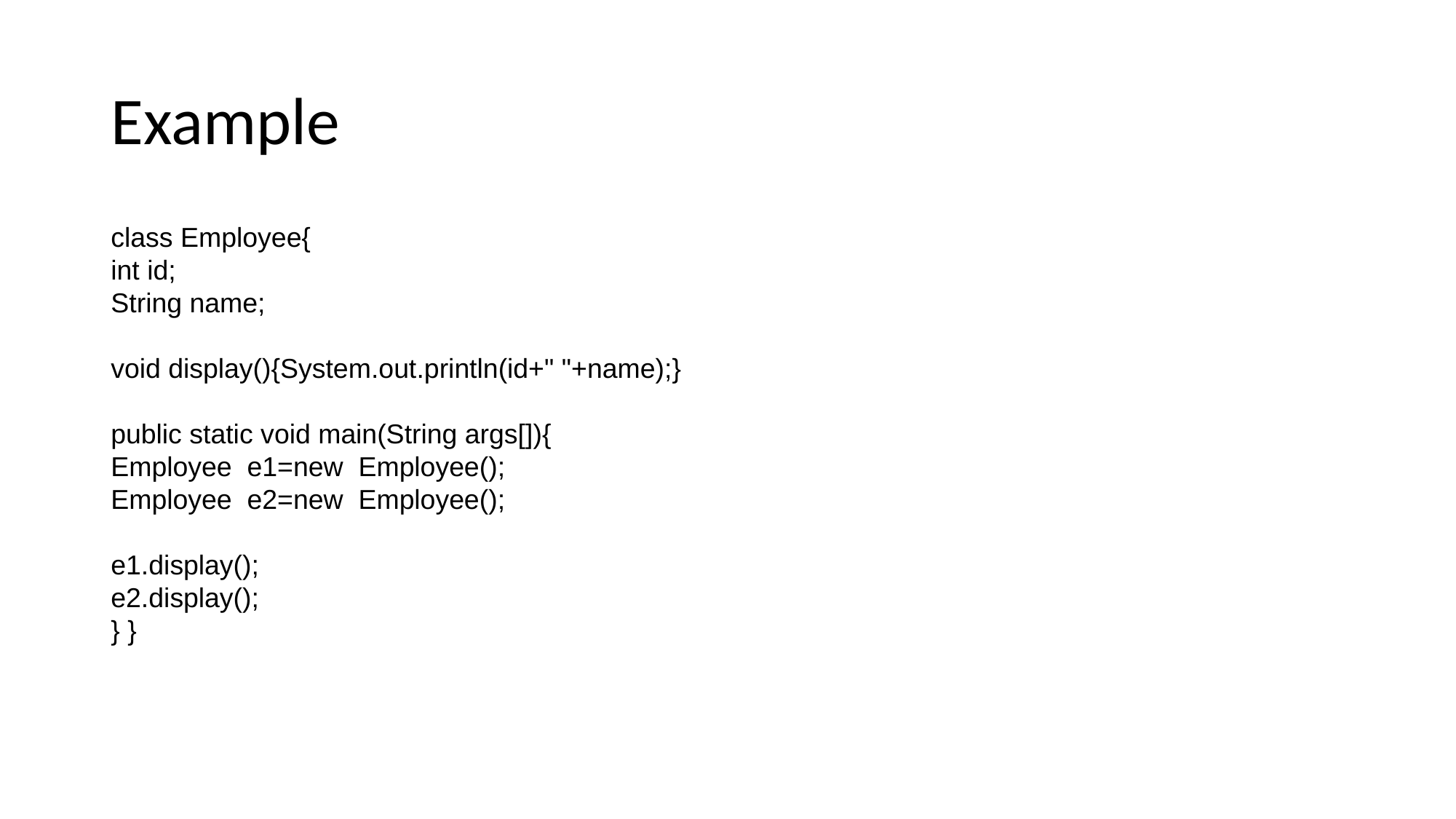

# Example
class Employee{
int id;
String name;

void display(){System.out.println(id+" "+name);}

public static void main(String args[]){
Employee  e1=new  Employee();
Employee  e2=new  Employee();

e1.display();
e2.display();
} }